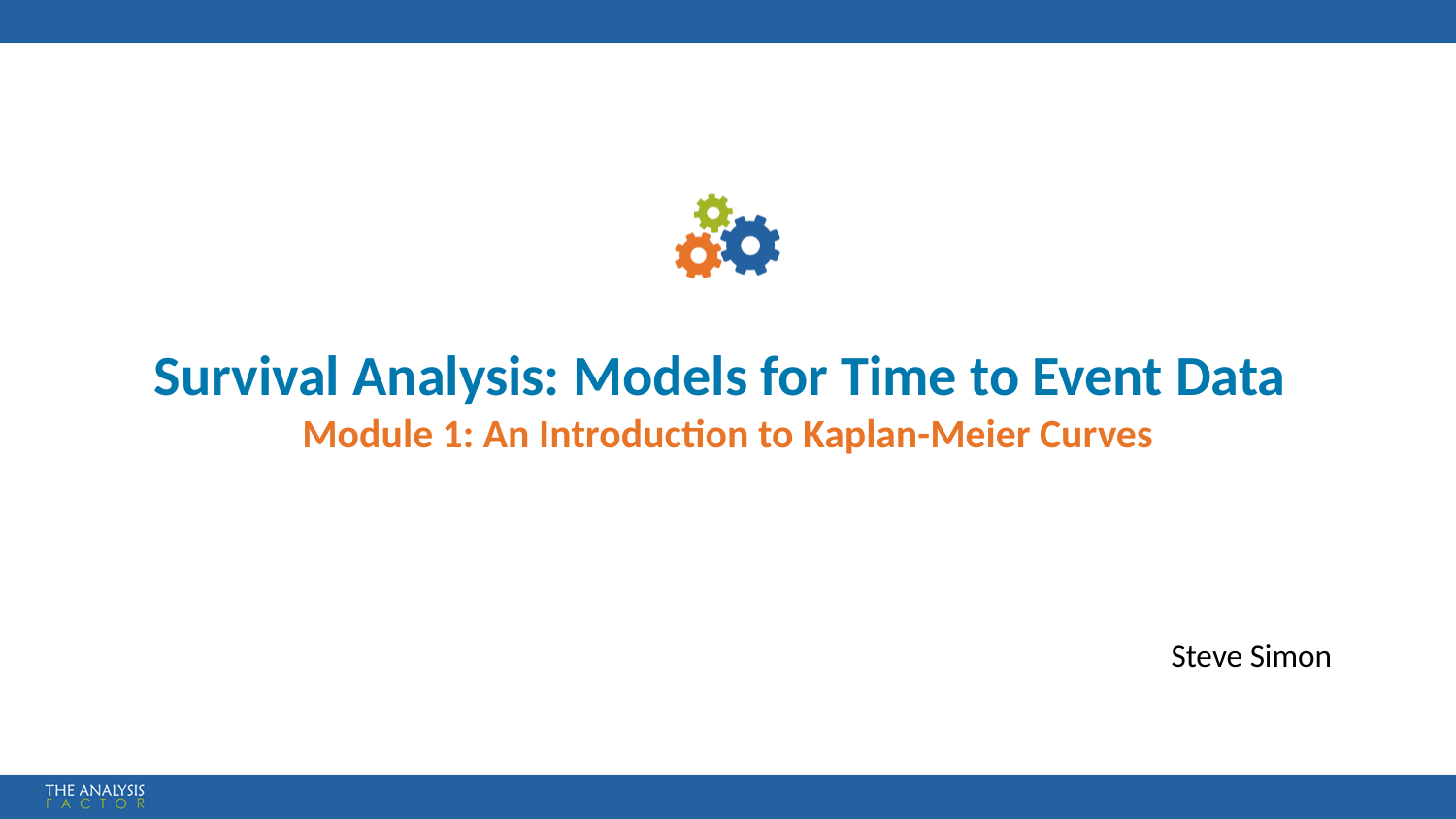

# Survival Analysis: Models for Time to Event Data Module 1: An Introduction to Kaplan-Meier Curves